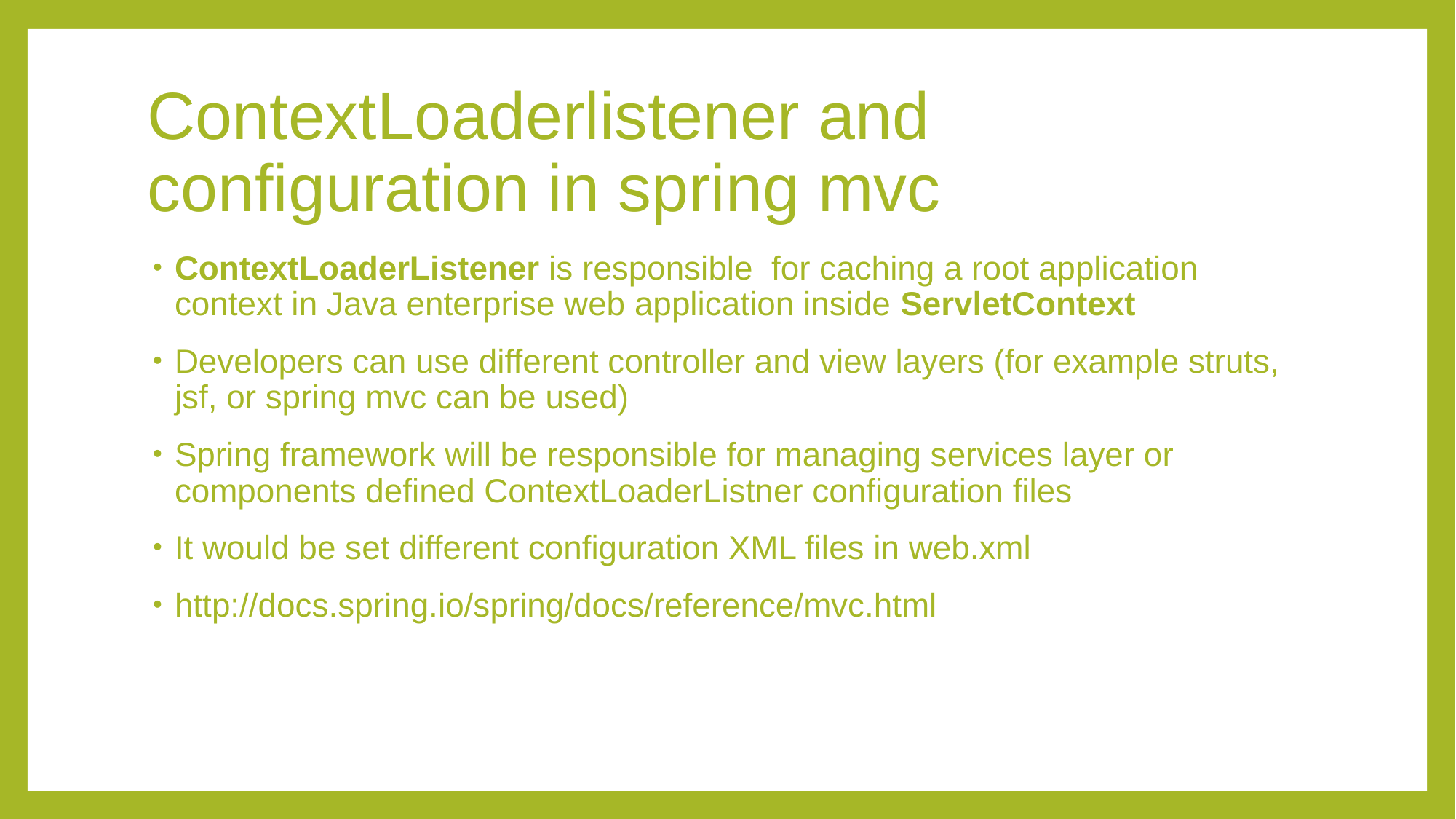

# ContextLoaderlistener and configuration in spring mvc
ContextLoaderListener is responsible  for caching a root application context in Java enterprise web application inside ServletContext
Developers can use different controller and view layers (for example struts, jsf, or spring mvc can be used)
Spring framework will be responsible for managing services layer or components defined ContextLoaderListner configuration files
It would be set different configuration XML files in web.xml
http://docs.spring.io/spring/docs/reference/mvc.html